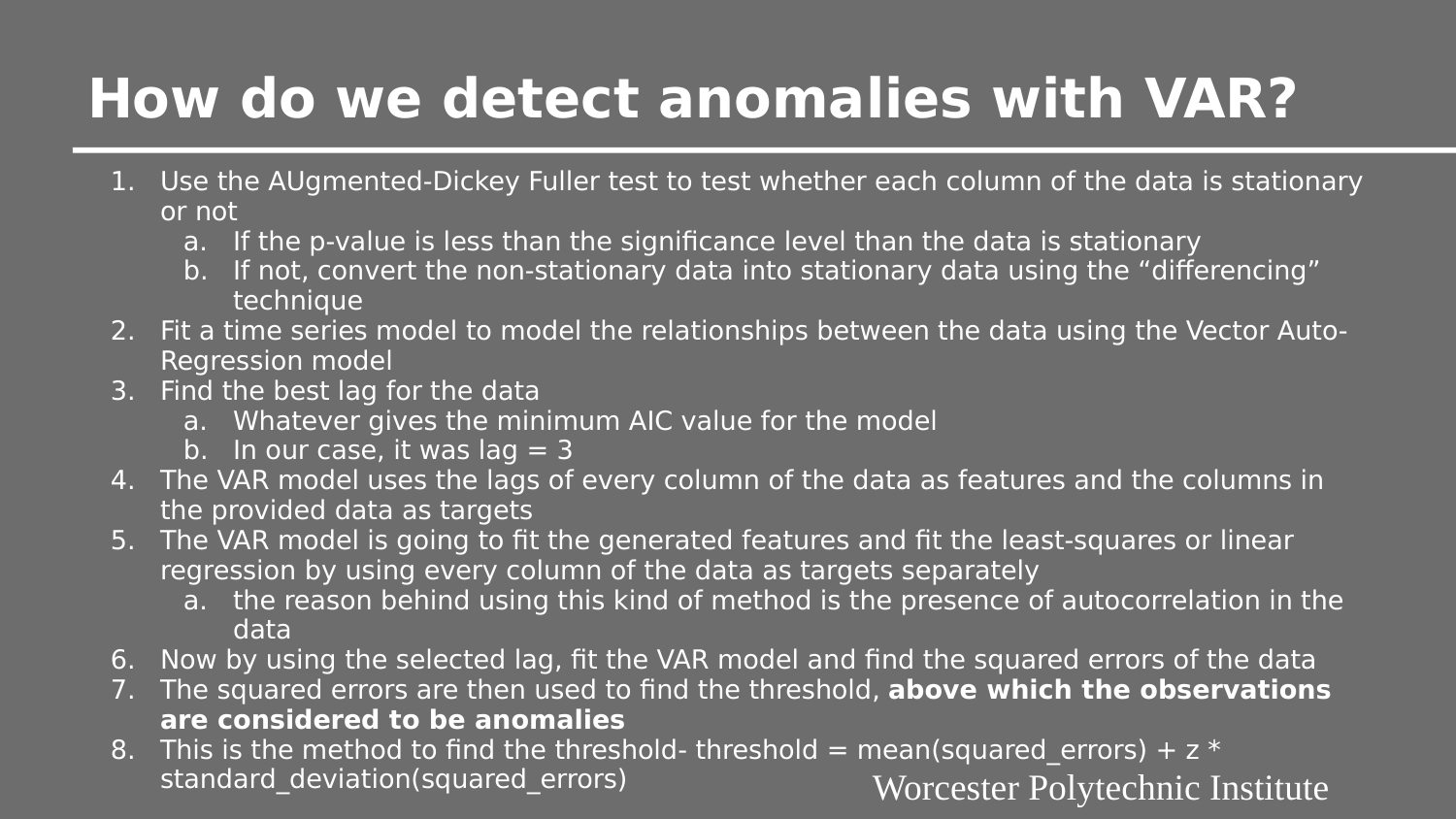

# How do we detect anomalies with VAR?
Use the AUgmented-Dickey Fuller test to test whether each column of the data is stationary or not
If the p-value is less than the significance level than the data is stationary
If not, convert the non-stationary data into stationary data using the “differencing” technique
Fit a time series model to model the relationships between the data using the Vector Auto-Regression model
Find the best lag for the data
Whatever gives the minimum AIC value for the model
In our case, it was lag = 3
The VAR model uses the lags of every column of the data as features and the columns in the provided data as targets
The VAR model is going to fit the generated features and fit the least-squares or linear regression by using every column of the data as targets separately
the reason behind using this kind of method is the presence of autocorrelation in the data
Now by using the selected lag, fit the VAR model and find the squared errors of the data
The squared errors are then used to find the threshold, above which the observations are considered to be anomalies
This is the method to find the threshold- threshold = mean(squared_errors) + z * standard_deviation(squared_errors)